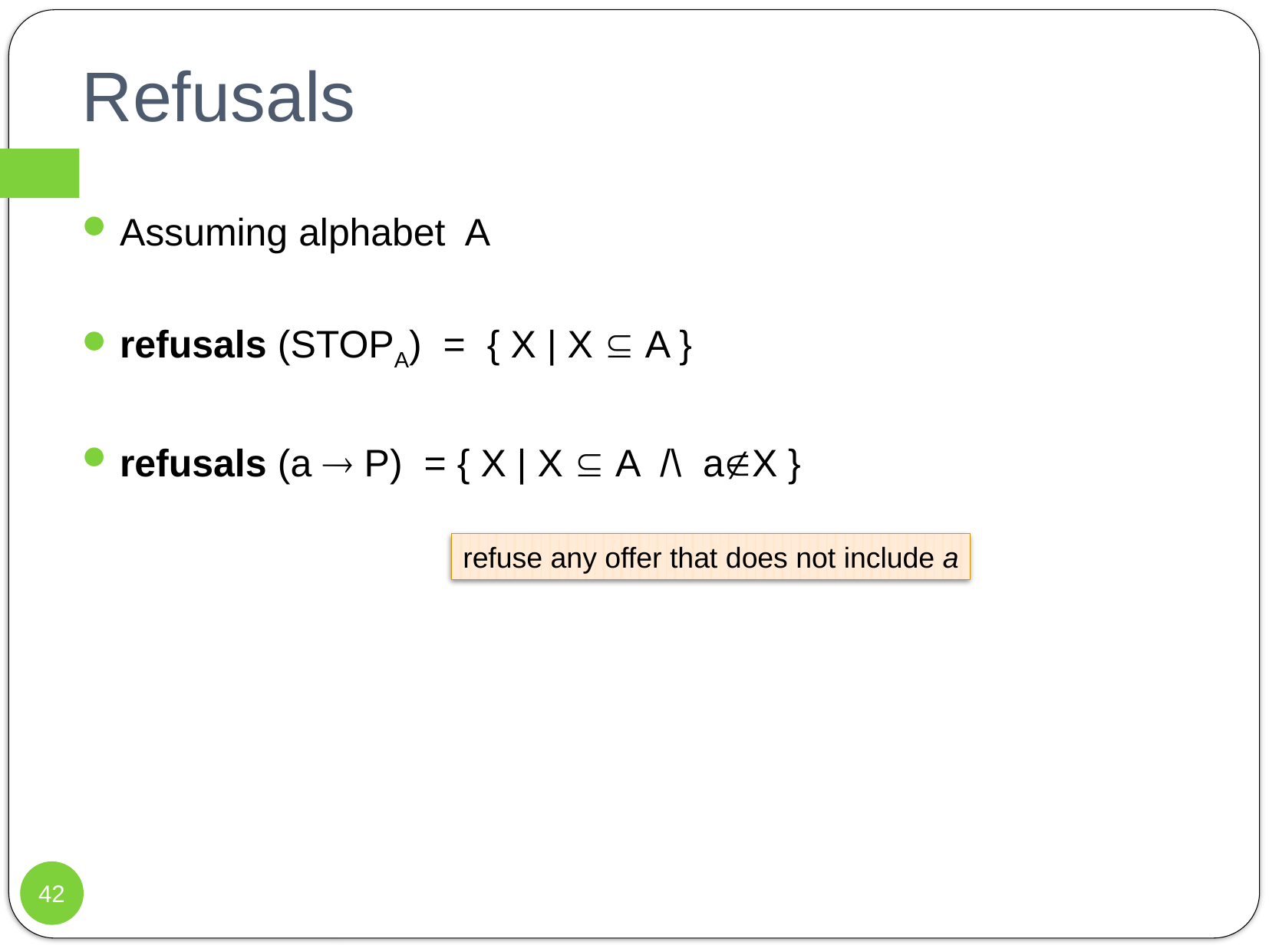

# Refusals
Assuming alphabet  A

refusals (STOPA)  =  { X | X ⊆ A }

refusals (a → P)  = { X | X ⊆ A  /\  a∉X }

refuse any offer that does not include a
42